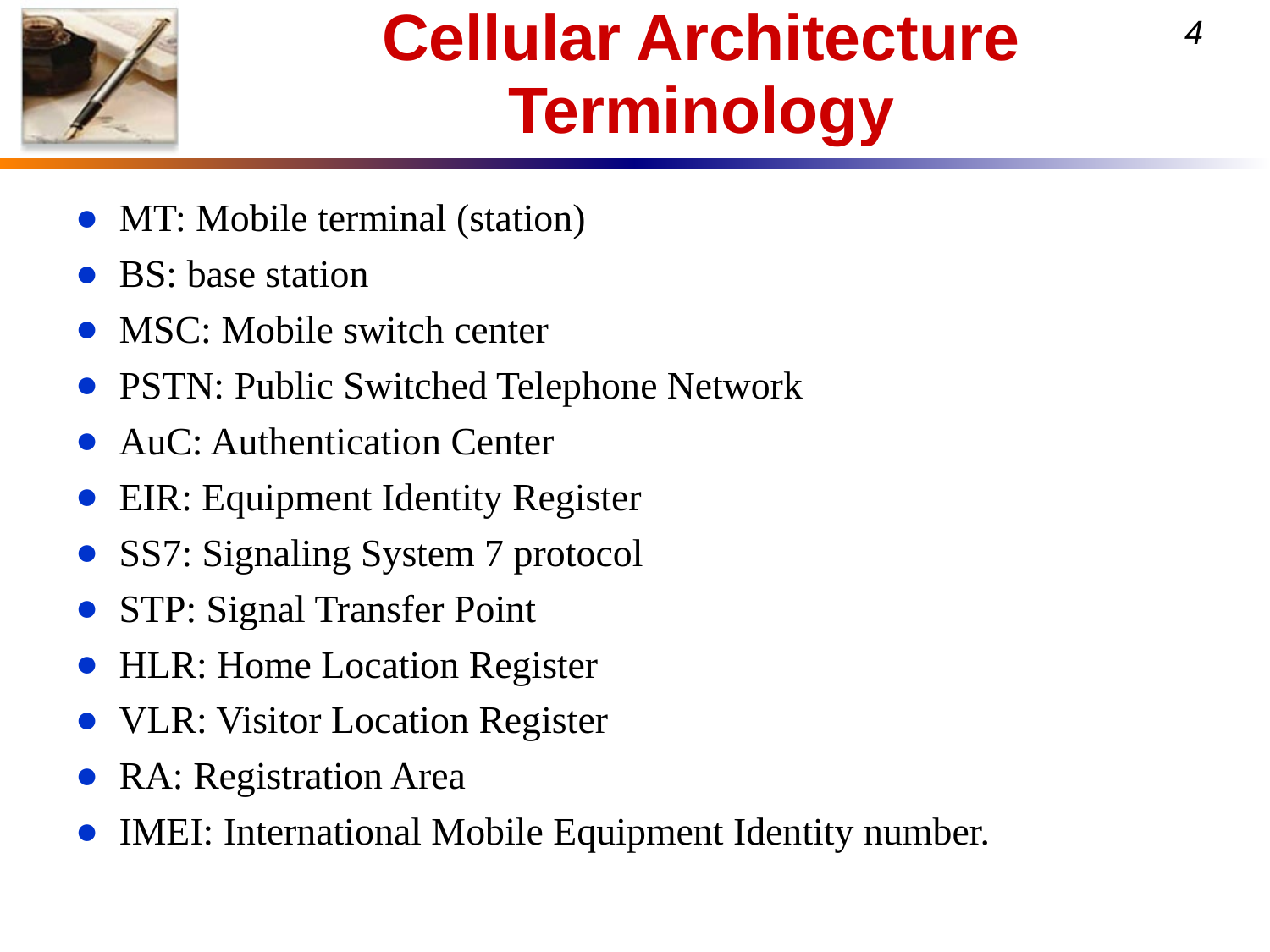

# Cellular Architecture Terminology
MT: Mobile terminal (station)
BS: base station
MSC: Mobile switch center
PSTN: Public Switched Telephone Network
AuC: Authentication Center
EIR: Equipment Identity Register
SS7: Signaling System 7 protocol
STP: Signal Transfer Point
HLR: Home Location Register
VLR: Visitor Location Register
RA: Registration Area
IMEI: International Mobile Equipment Identity number.